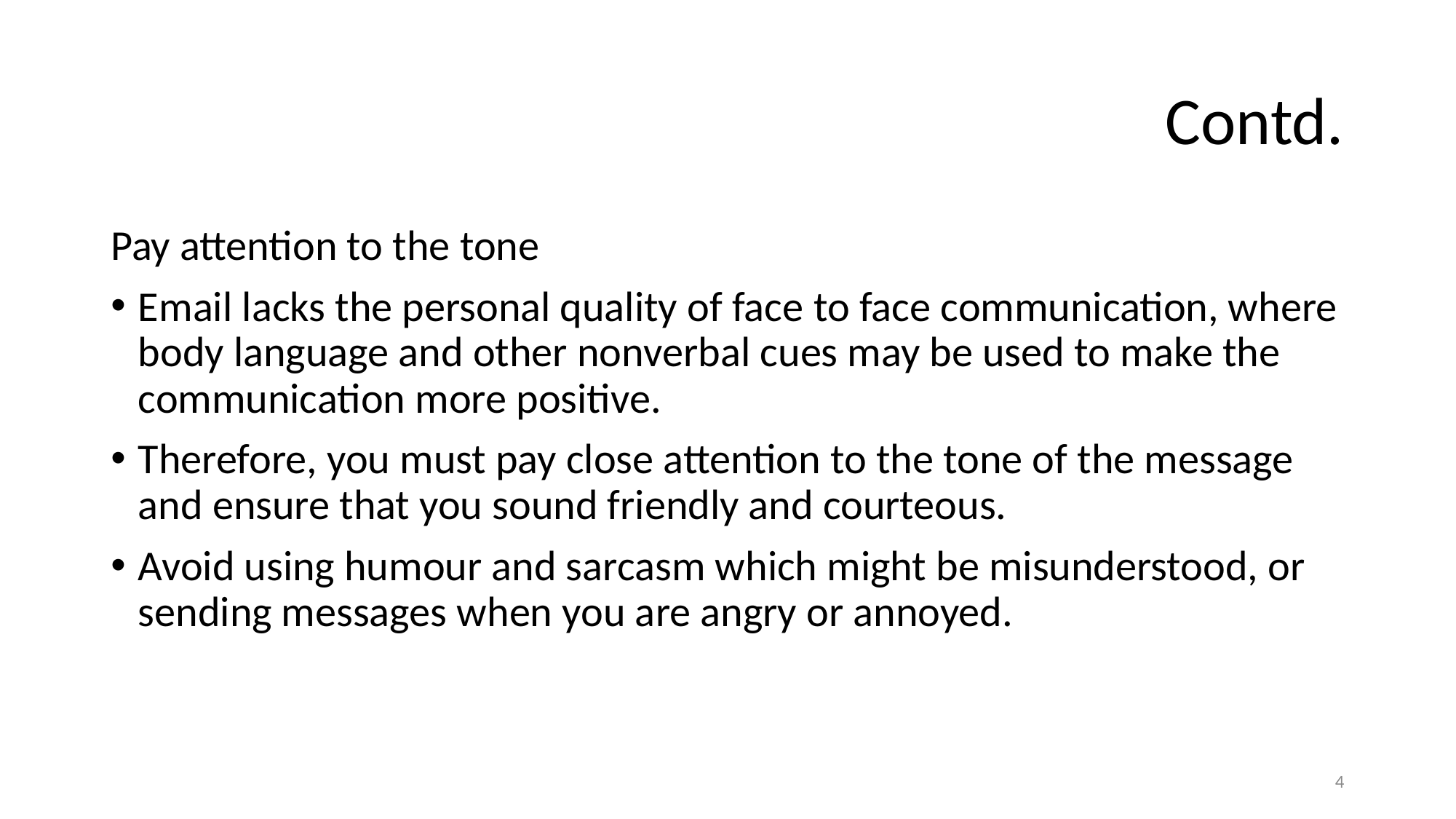

# Contd.
Pay attention to the tone
E­mail lacks the personal quality of face­ to ­face communication, where body language and other non­verbal cues may be used to make the communication more positive.
Therefore, you must pay close attention to the tone of the message and ensure that you sound friendly and courteous.
Avoid using humour and sarcasm which might be misunderstood, or sending messages when you are angry or annoyed.
4